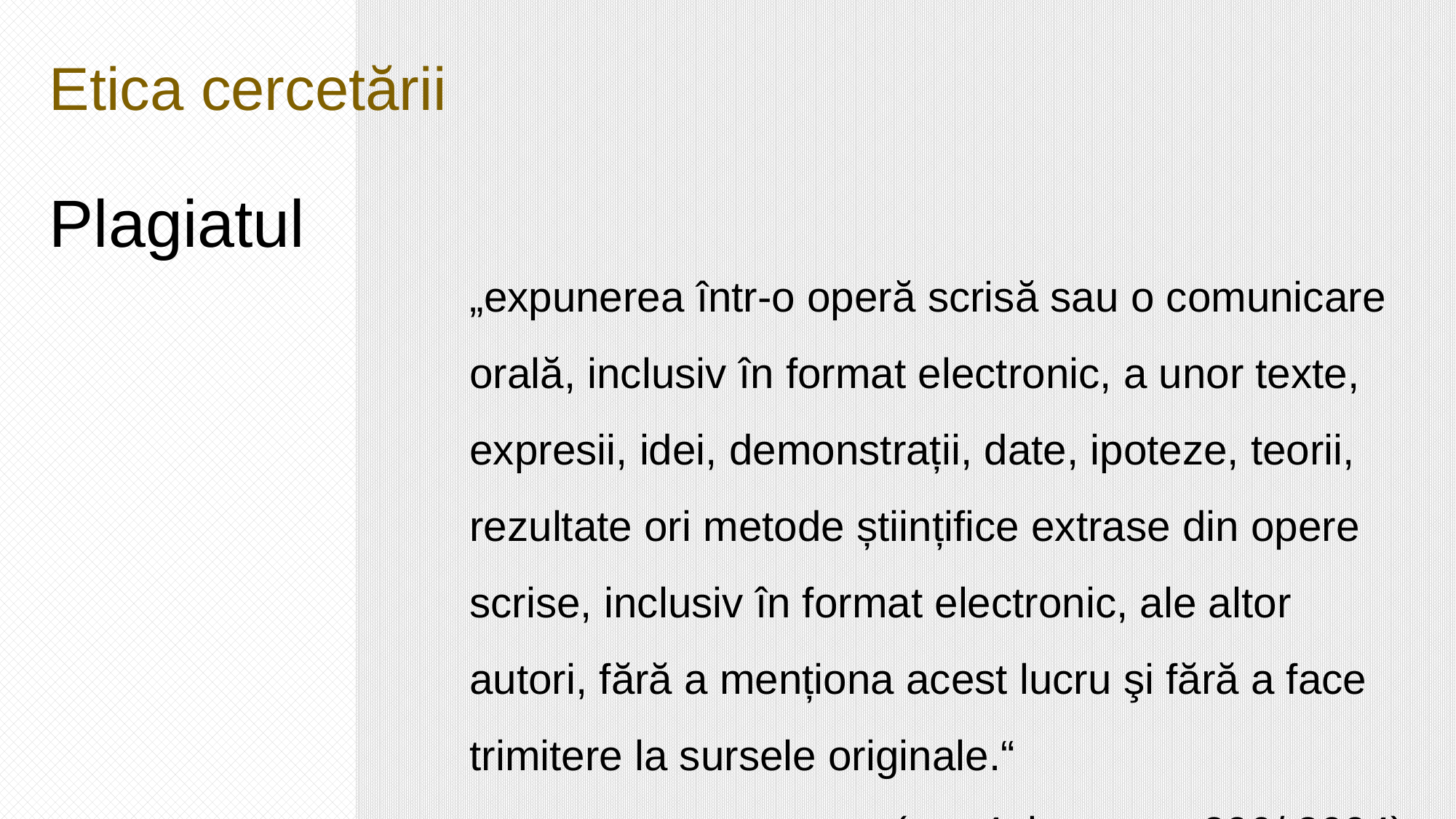

Etica cercetării
Plagiatul
„expunerea într-o operă scrisă sau o comunicare orală, inclusiv în format electronic, a unor texte, expresii, idei, demonstrații, date, ipoteze, teorii, rezultate ori metode științifice extrase din opere scrise, inclusiv în format electronic, ale altor autori, fără a menționa acest lucru şi fără a face trimitere la sursele originale.“
(art. 4, legea nr. 206/ 2004)